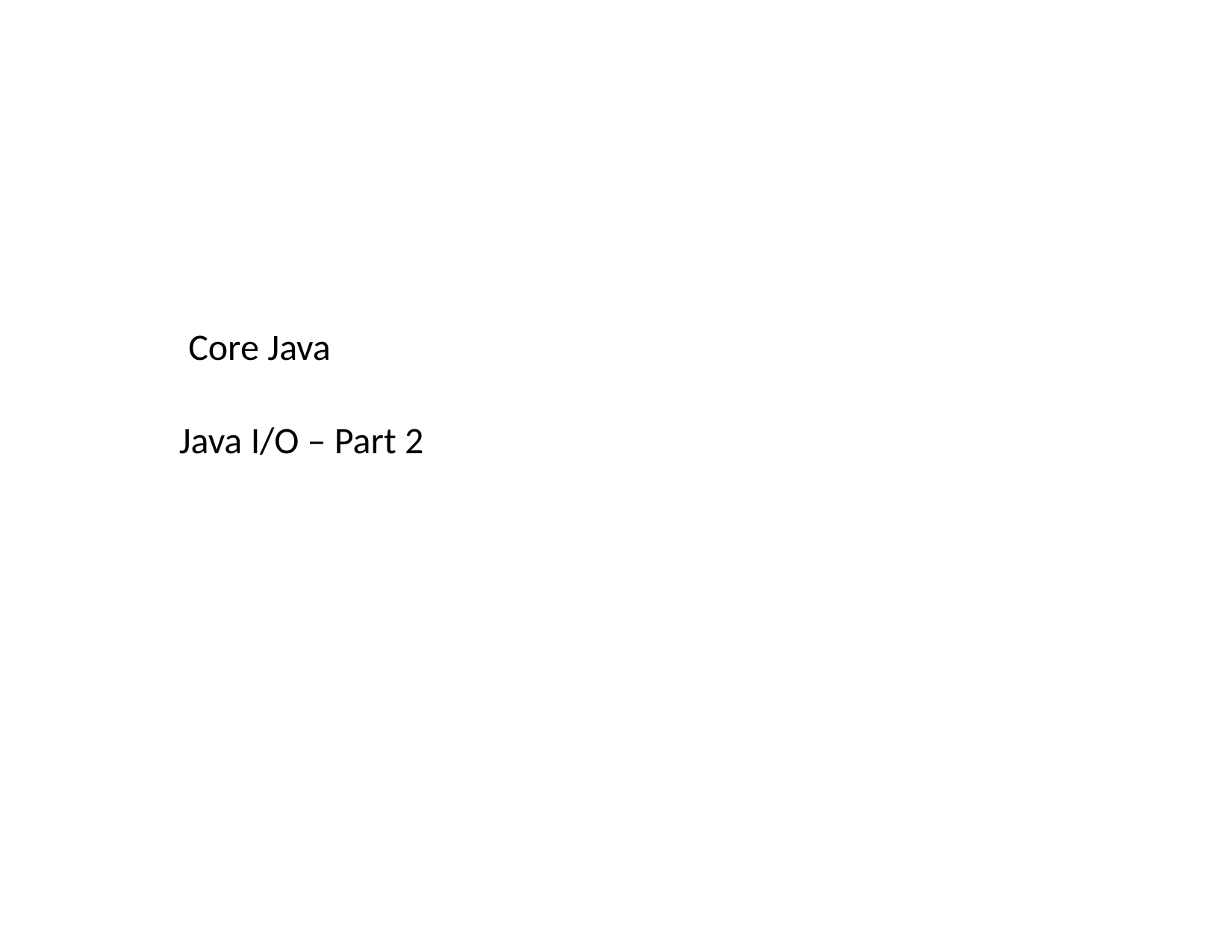

Core Java
Core Java
Java I/O – Part 2

LEVEL – PRACTITIONER